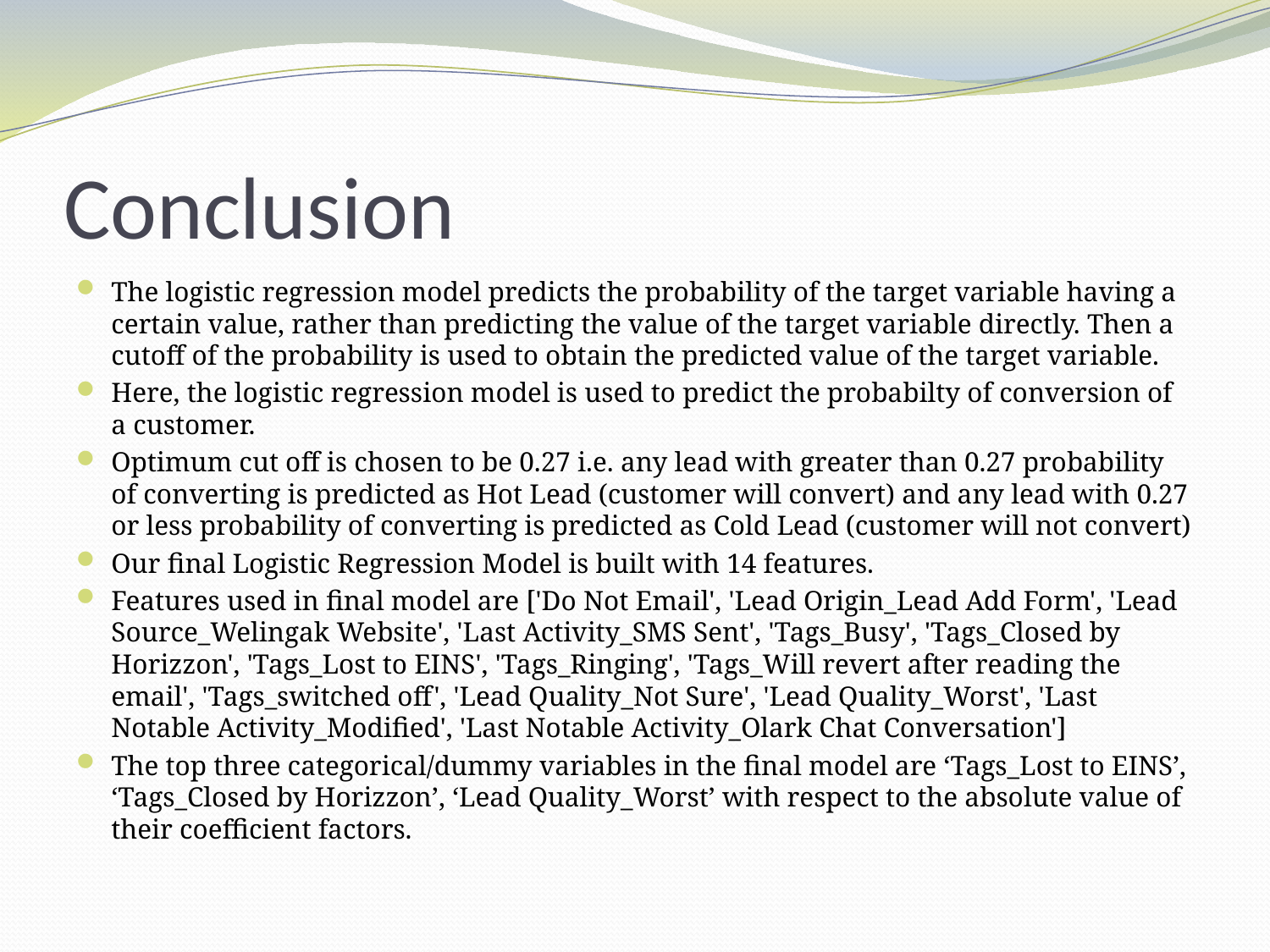

# Conclusion
The logistic regression model predicts the probability of the target variable having a certain value, rather than predicting the value of the target variable directly. Then a cutoff of the probability is used to obtain the predicted value of the target variable.
Here, the logistic regression model is used to predict the probabilty of conversion of a customer.
Optimum cut off is chosen to be 0.27 i.e. any lead with greater than 0.27 probability of converting is predicted as Hot Lead (customer will convert) and any lead with 0.27 or less probability of converting is predicted as Cold Lead (customer will not convert)
Our final Logistic Regression Model is built with 14 features.
Features used in final model are ['Do Not Email', 'Lead Origin_Lead Add Form', 'Lead Source_Welingak Website', 'Last Activity_SMS Sent', 'Tags_Busy', 'Tags_Closed by Horizzon', 'Tags_Lost to EINS', 'Tags_Ringing', 'Tags_Will revert after reading the email', 'Tags_switched off', 'Lead Quality_Not Sure', 'Lead Quality_Worst', 'Last Notable Activity_Modified', 'Last Notable Activity_Olark Chat Conversation']
The top three categorical/dummy variables in the final model are ‘Tags_Lost to EINS’, ‘Tags_Closed by Horizzon’, ‘Lead Quality_Worst’ with respect to the absolute value of their coefficient factors.